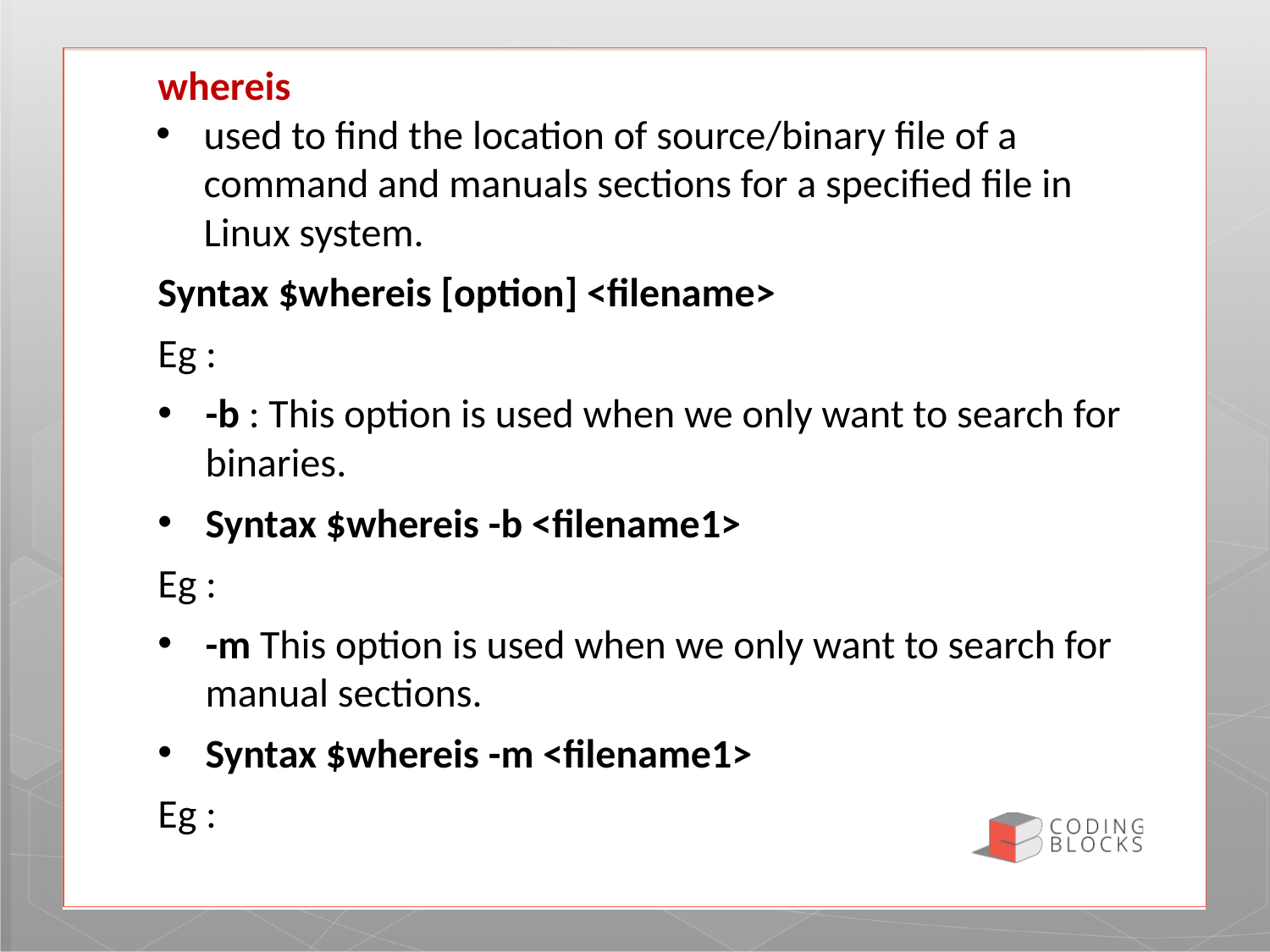

whereis
used to find the location of source/binary file of a command and manuals sections for a specified file in Linux system.
Syntax $whereis [option] <filename>
Eg :
-b : This option is used when we only want to search for binaries.
Syntax $whereis -b <filename1>
Eg :
-m This option is used when we only want to search for manual sections.
Syntax $whereis -m <filename1>
Eg :